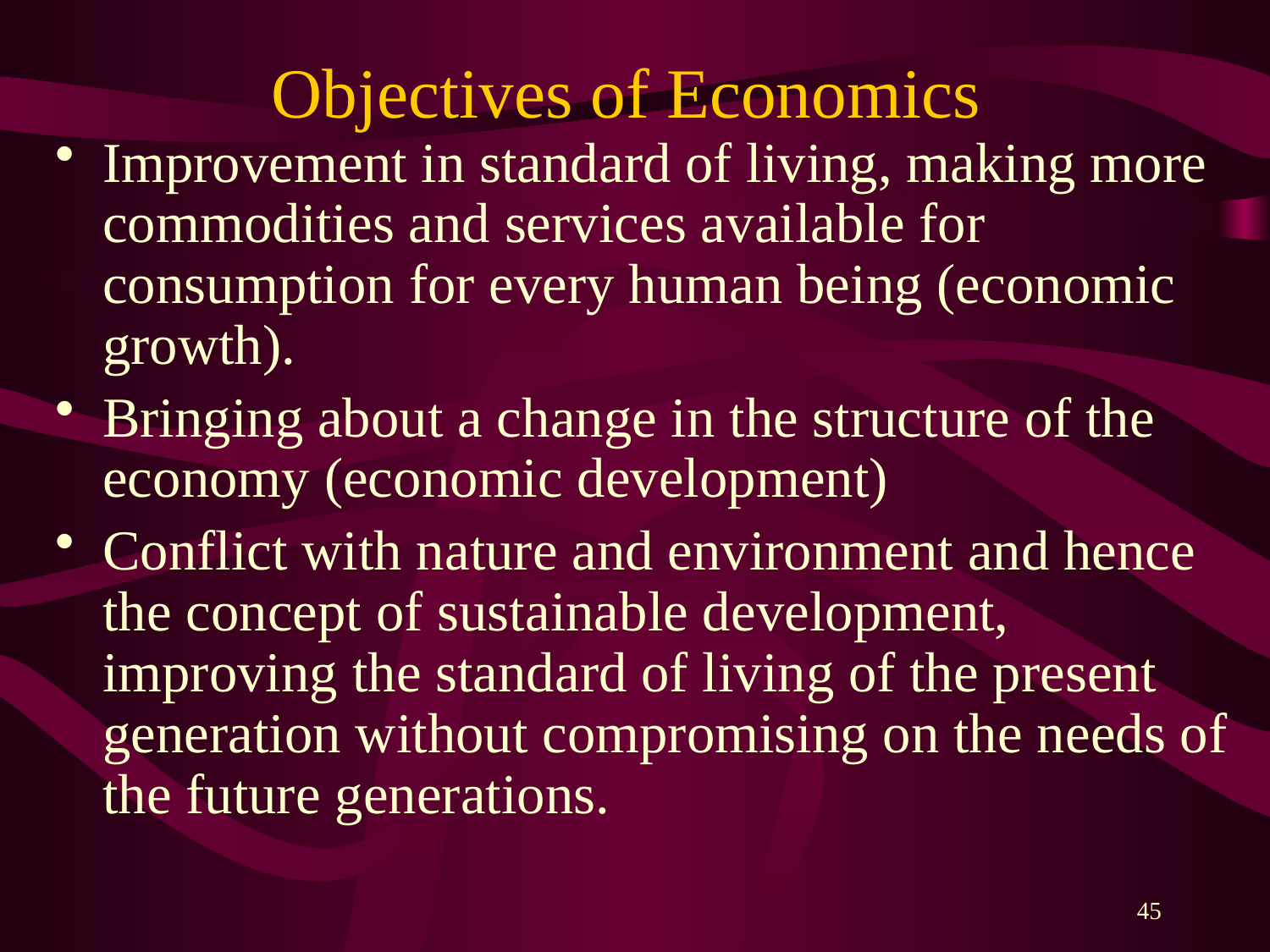

# Objectives of Economics
Improvement in standard of living, making more commodities and services available for consumption for every human being (economic growth).
Bringing about a change in the structure of the economy (economic development)
Conflict with nature and environment and hence the concept of sustainable development, improving the standard of living of the present generation without compromising on the needs of the future generations.
45